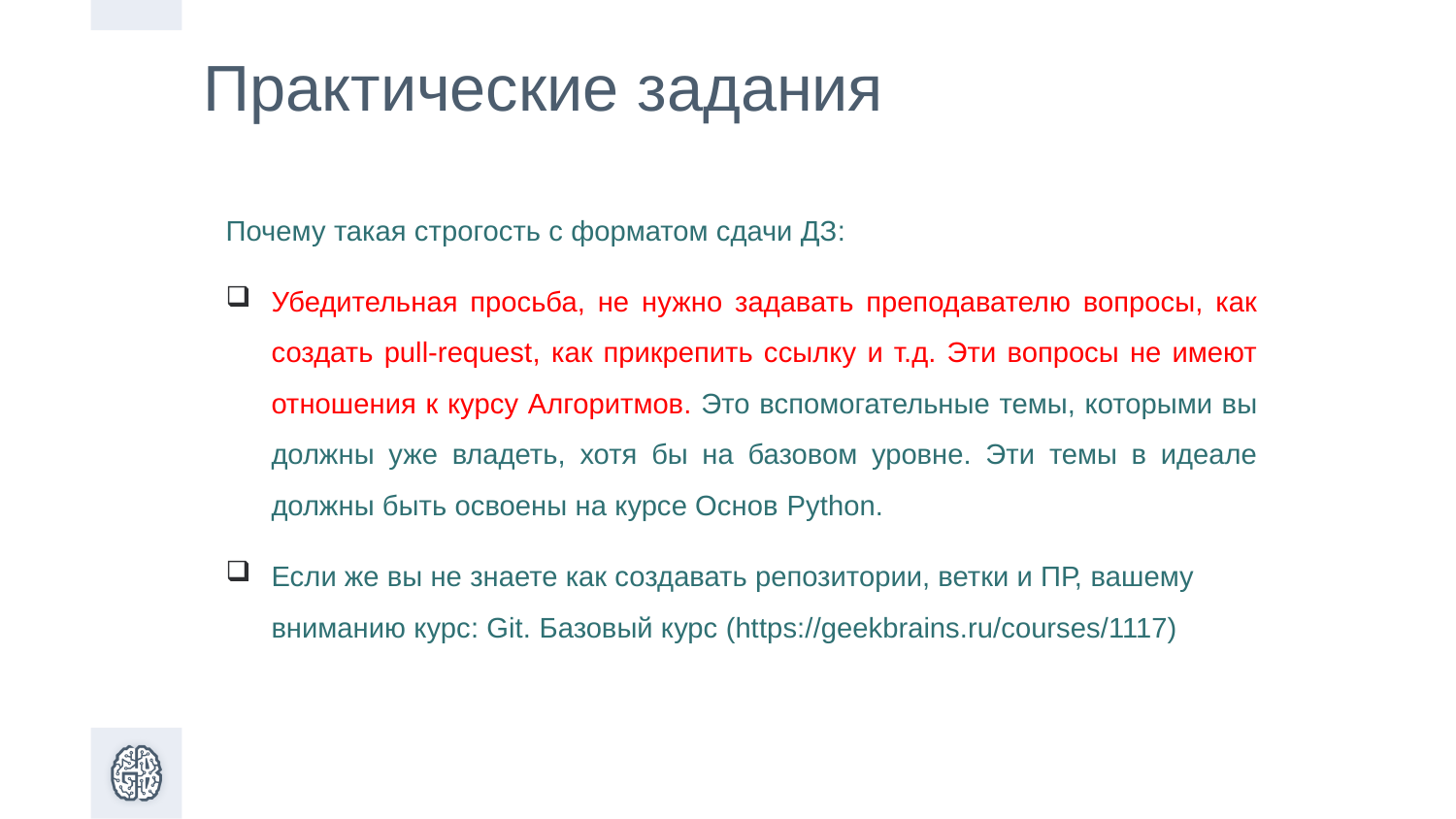

Практические задания

Почему такая строгость с форматом сдачи ДЗ:
Убедительная просьба, не нужно задавать преподавателю вопросы, как создать pull-request, как прикрепить ссылку и т.д. Эти вопросы не имеют отношения к курсу Алгоритмов. Это вспомогательные темы, которыми вы должны уже владеть, хотя бы на базовом уровне. Эти темы в идеале должны быть освоены на курсе Основ Python.
Если же вы не знаете как создавать репозитории, ветки и ПР, вашему вниманию курс: Git. Базовый курс (https://geekbrains.ru/courses/1117)